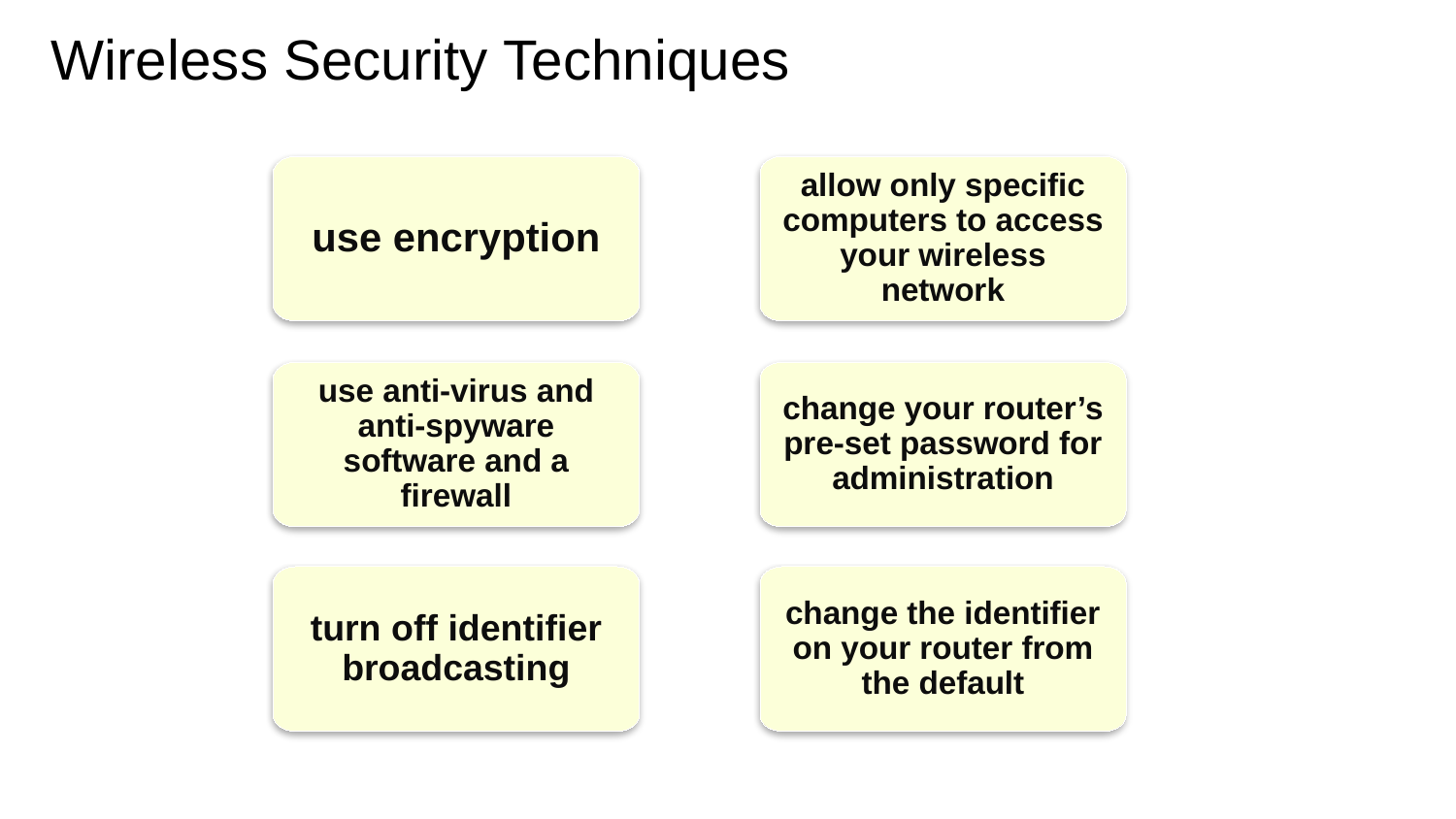

# Wireless Security Techniques
use encryption
allow only specific computers to access your wireless network
use anti-virus and anti-spyware software and a firewall
change your router’s pre-set password for administration
turn off identifier broadcasting
change the identifier on your router from the default